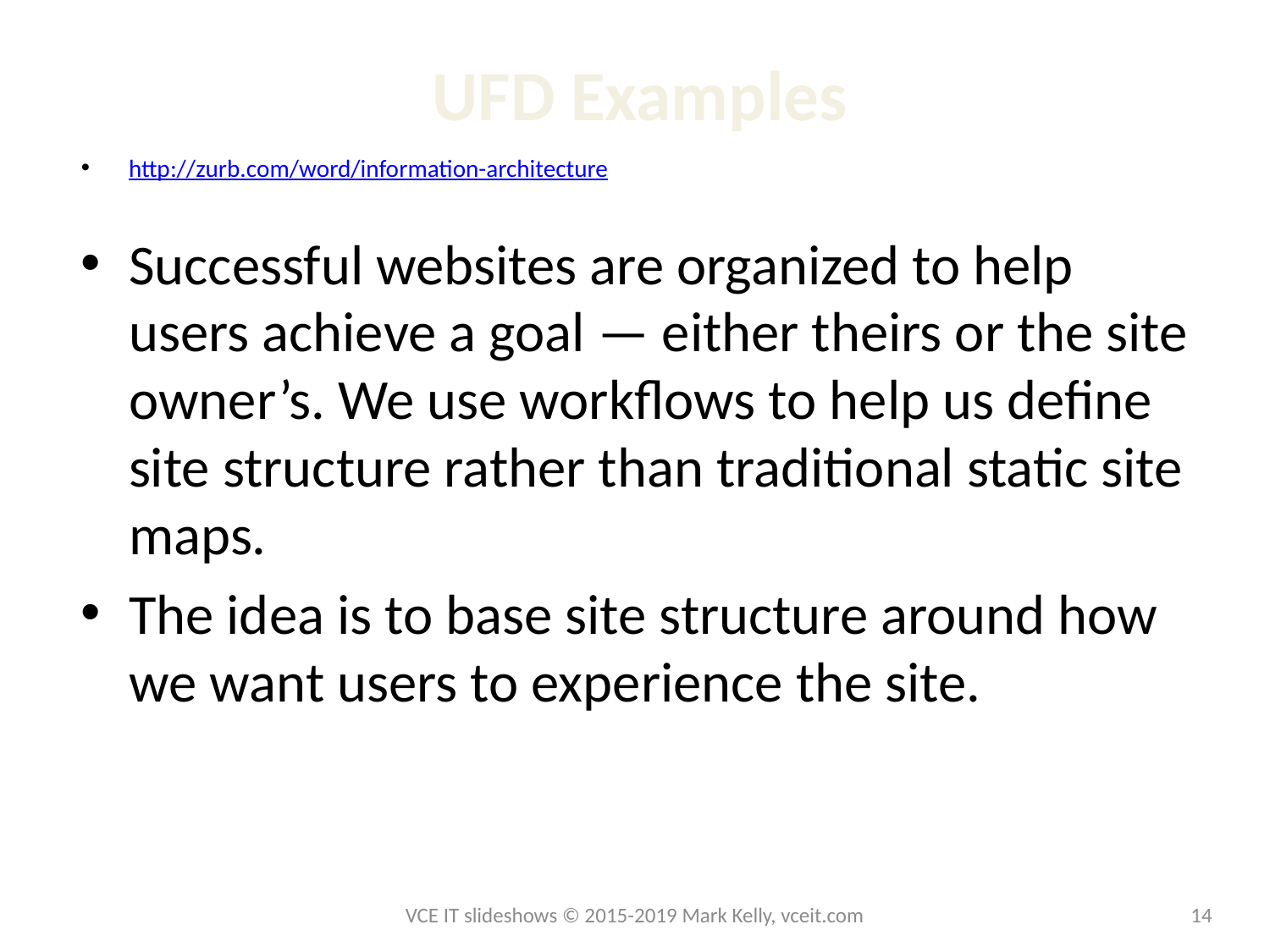

# UFD Examples
http://zurb.com/word/information-architecture

Successful websites are organized to help users achieve a goal — either theirs or the site owner’s. We use workflows to help us define site structure rather than traditional static site maps.
The idea is to base site structure around how we want users to experience the site.
VCE IT slideshows © 2015-2019 Mark Kelly, vceit.com
14